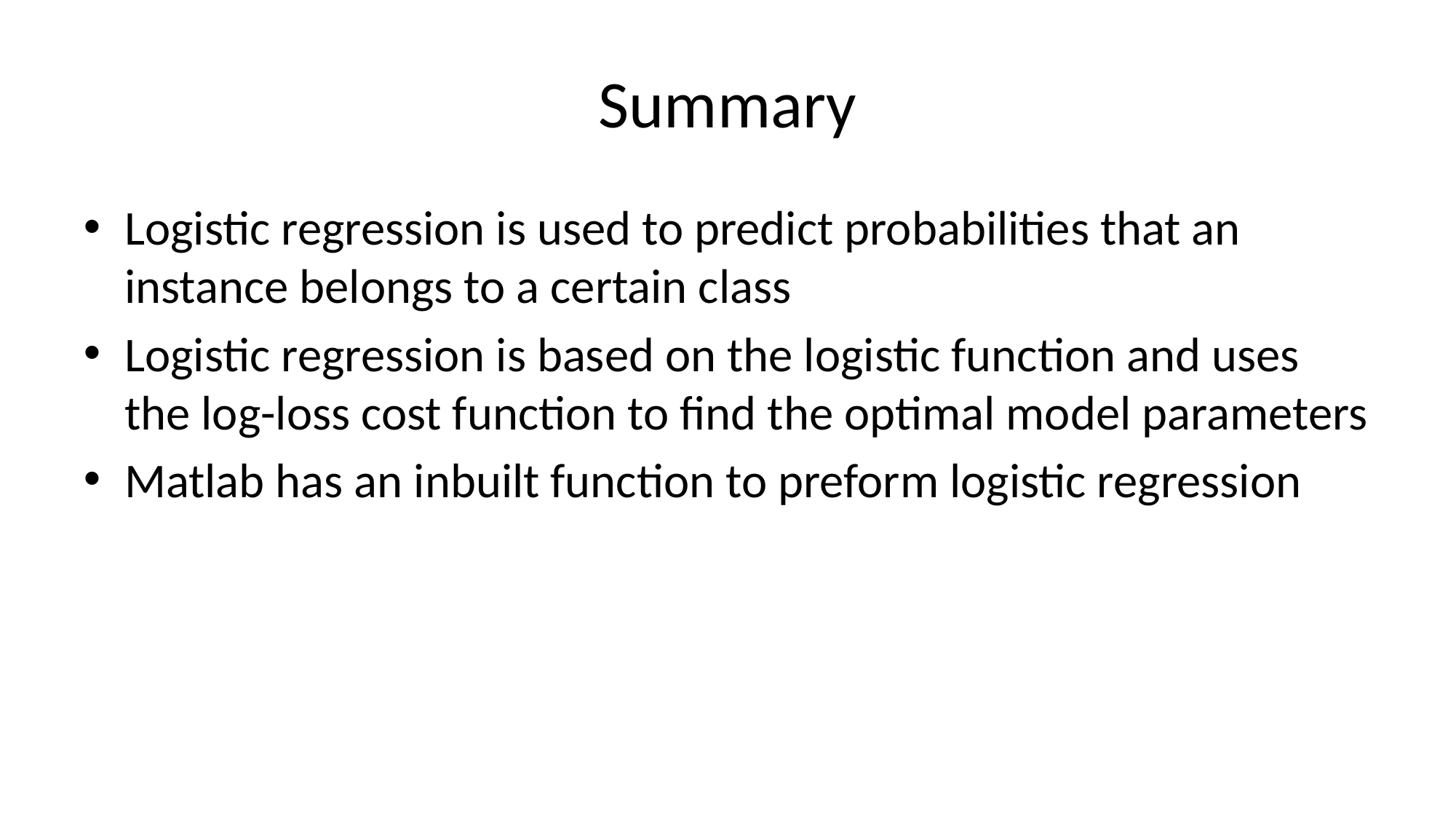

# Summary
Logistic regression is used to predict probabilities that an instance belongs to a certain class
Logistic regression is based on the logistic function and uses the log-loss cost function to find the optimal model parameters
Matlab has an inbuilt function to preform logistic regression